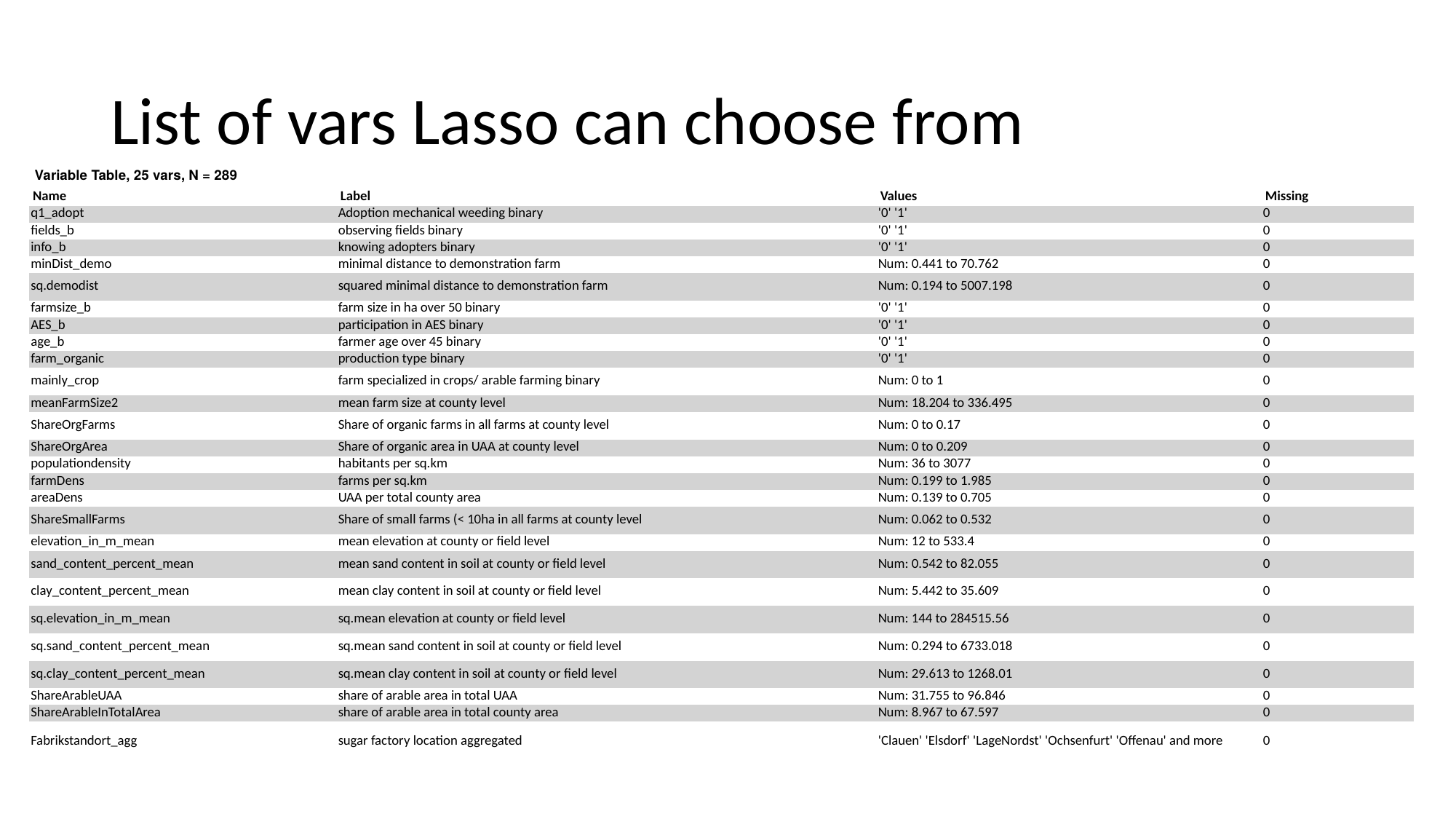

# List of vars Lasso can choose from
Variable Table, 25 vars, N = 289
| Name | Label | Values | Missing |
| --- | --- | --- | --- |
| q1\_adopt | Adoption mechanical weeding binary | '0' '1' | 0 |
| fields\_b | observing fields binary | '0' '1' | 0 |
| info\_b | knowing adopters binary | '0' '1' | 0 |
| minDist\_demo | minimal distance to demonstration farm | Num: 0.441 to 70.762 | 0 |
| sq.demodist | squared minimal distance to demonstration farm | Num: 0.194 to 5007.198 | 0 |
| farmsize\_b | farm size in ha over 50 binary | '0' '1' | 0 |
| AES\_b | participation in AES binary | '0' '1' | 0 |
| age\_b | farmer age over 45 binary | '0' '1' | 0 |
| farm\_organic | production type binary | '0' '1' | 0 |
| mainly\_crop | farm specialized in crops/ arable farming binary | Num: 0 to 1 | 0 |
| meanFarmSize2 | mean farm size at county level | Num: 18.204 to 336.495 | 0 |
| ShareOrgFarms | Share of organic farms in all farms at county level | Num: 0 to 0.17 | 0 |
| ShareOrgArea | Share of organic area in UAA at county level | Num: 0 to 0.209 | 0 |
| populationdensity | habitants per sq.km | Num: 36 to 3077 | 0 |
| farmDens | farms per sq.km | Num: 0.199 to 1.985 | 0 |
| areaDens | UAA per total county area | Num: 0.139 to 0.705 | 0 |
| ShareSmallFarms | Share of small farms (< 10ha in all farms at county level | Num: 0.062 to 0.532 | 0 |
| elevation\_in\_m\_mean | mean elevation at county or field level | Num: 12 to 533.4 | 0 |
| sand\_content\_percent\_mean | mean sand content in soil at county or field level | Num: 0.542 to 82.055 | 0 |
| clay\_content\_percent\_mean | mean clay content in soil at county or field level | Num: 5.442 to 35.609 | 0 |
| sq.elevation\_in\_m\_mean | sq.mean elevation at county or field level | Num: 144 to 284515.56 | 0 |
| sq.sand\_content\_percent\_mean | sq.mean sand content in soil at county or field level | Num: 0.294 to 6733.018 | 0 |
| sq.clay\_content\_percent\_mean | sq.mean clay content in soil at county or field level | Num: 29.613 to 1268.01 | 0 |
| ShareArableUAA | share of arable area in total UAA | Num: 31.755 to 96.846 | 0 |
| ShareArableInTotalArea | share of arable area in total county area | Num: 8.967 to 67.597 | 0 |
| Fabrikstandort\_agg | sugar factory location aggregated | 'Clauen' 'Elsdorf' 'LageNordst' 'Ochsenfurt' 'Offenau' and more | 0 |